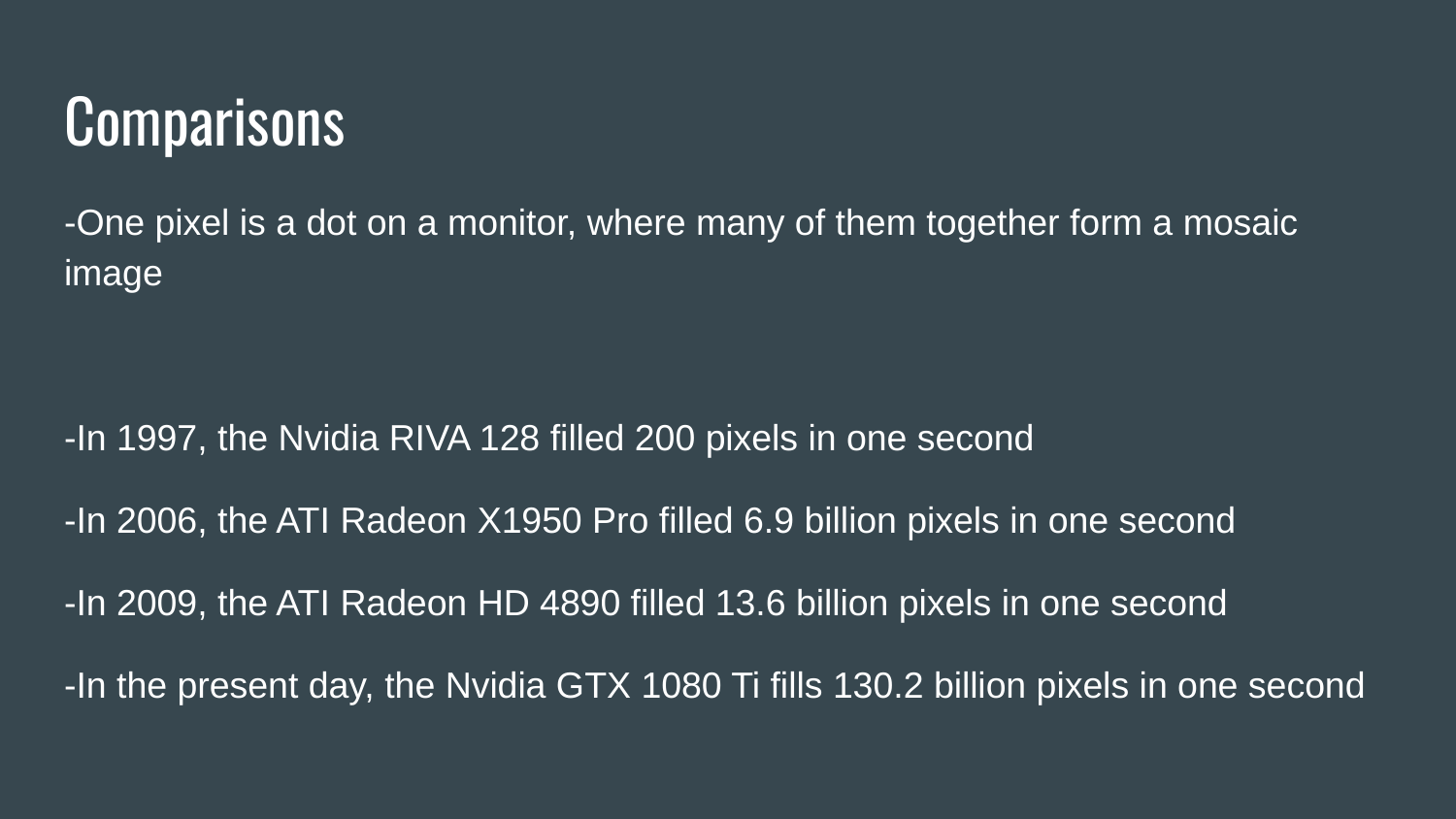

# Comparisons
-One pixel is a dot on a monitor, where many of them together form a mosaic image

-In 1997, the Nvidia RIVA 128 filled 200 pixels in one second
-In 2006, the ATI Radeon X1950 Pro filled 6.9 billion pixels in one second
-In 2009, the ATI Radeon HD 4890 filled 13.6 billion pixels in one second
-In the present day, the Nvidia GTX 1080 Ti fills 130.2 billion pixels in one second